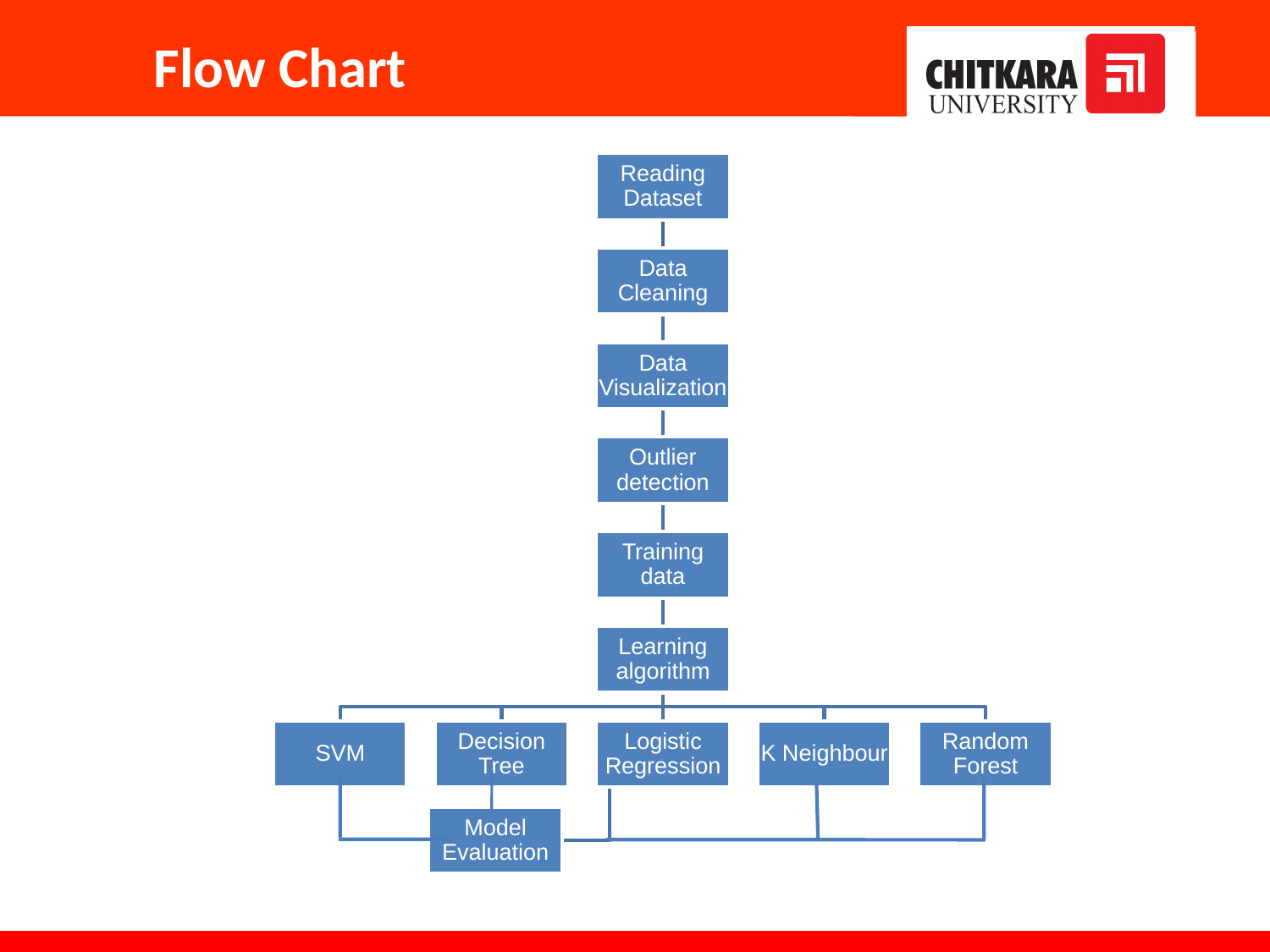

# Flow Chart
Reading Dataset
Data Cleaning
Data Visualization
Outlier detection
Training data
Learning algorithm
SVM
Decision Tree
Logistic Regression
Model Evaluation
K Neighbour
Random Forest